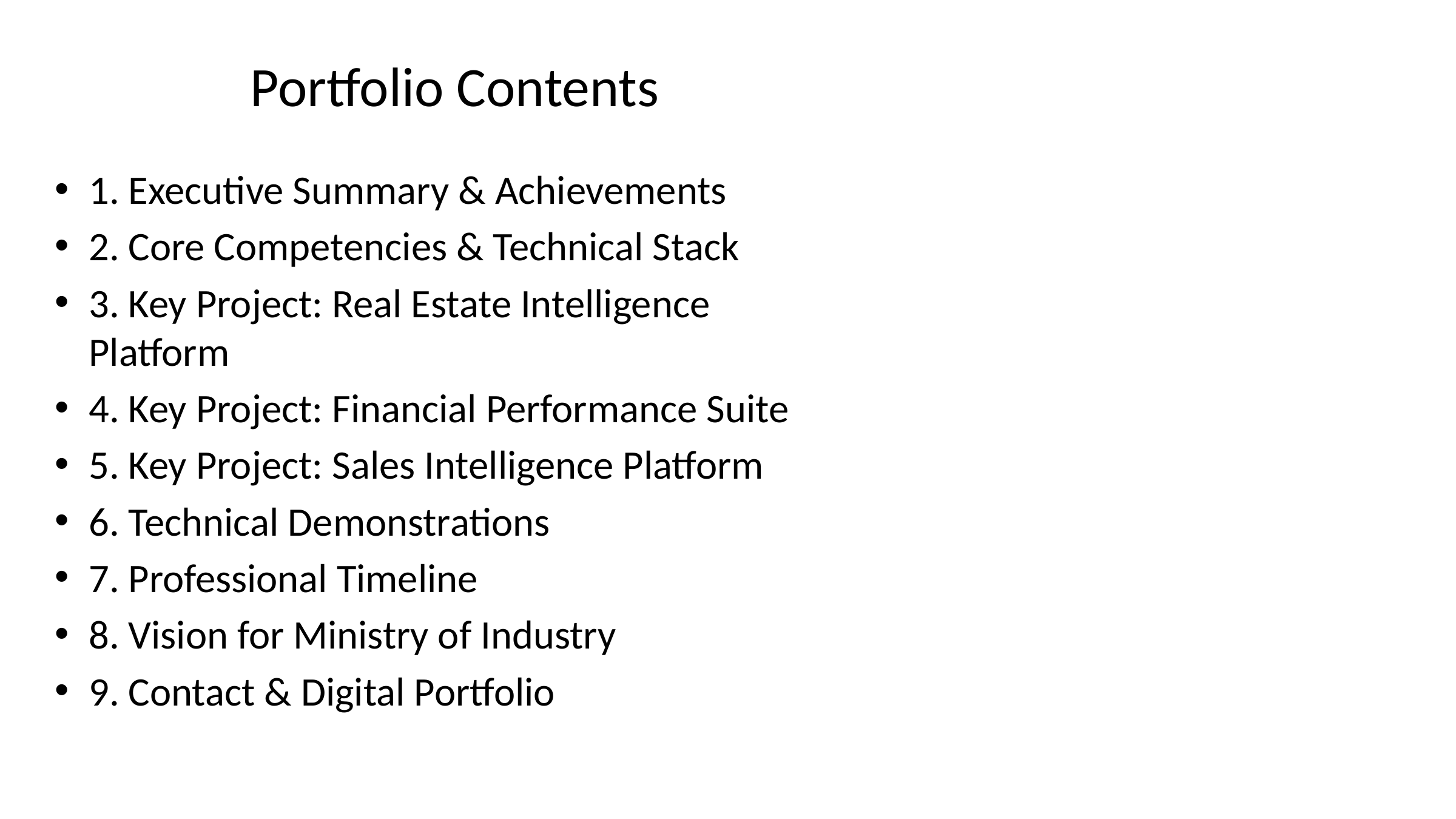

# Portfolio Contents
1. Executive Summary & Achievements
2. Core Competencies & Technical Stack
3. Key Project: Real Estate Intelligence Platform
4. Key Project: Financial Performance Suite
5. Key Project: Sales Intelligence Platform
6. Technical Demonstrations
7. Professional Timeline
8. Vision for Ministry of Industry
9. Contact & Digital Portfolio